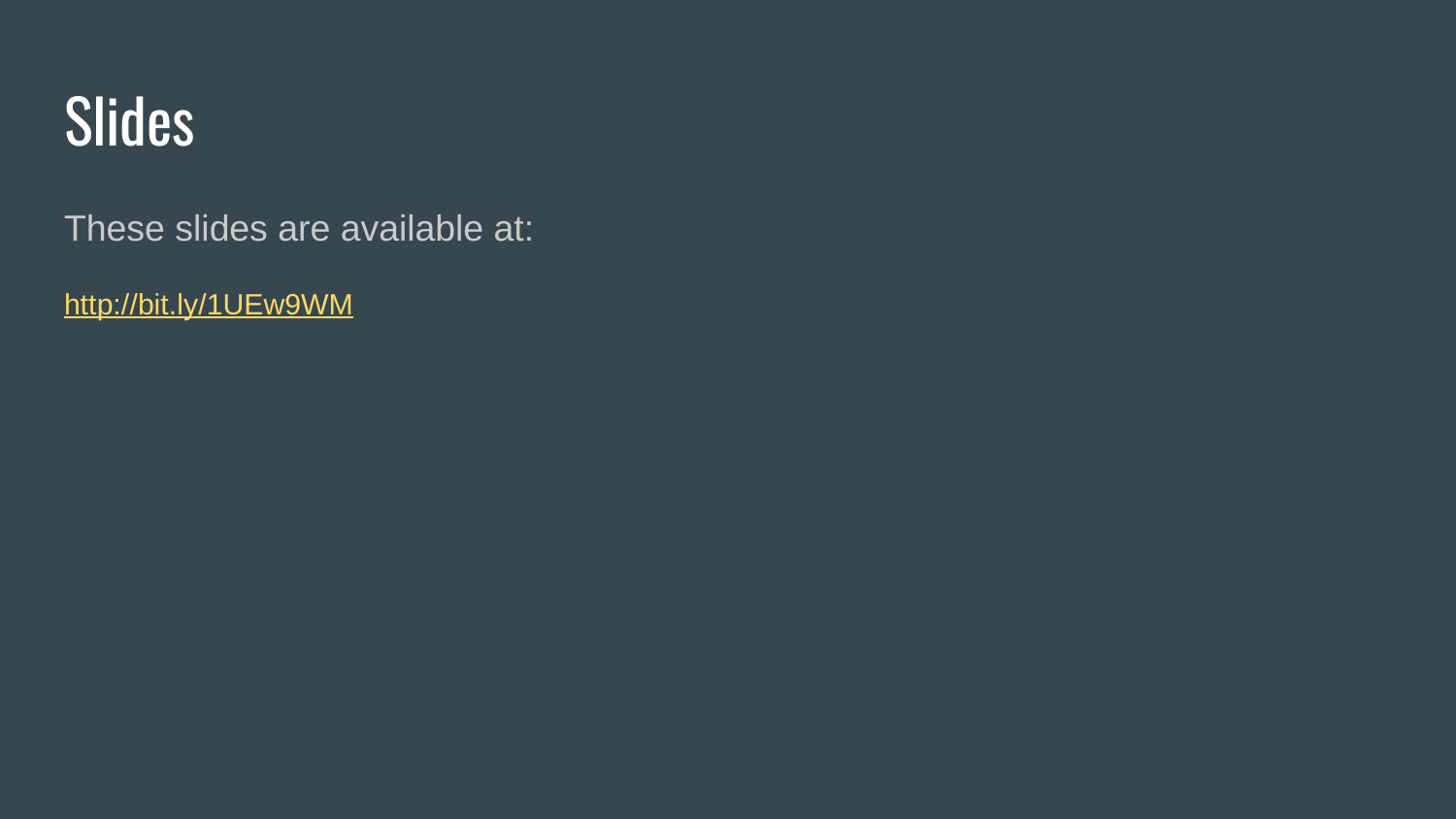

# Slides
These slides are available at:
http://bit.ly/1UEw9WM